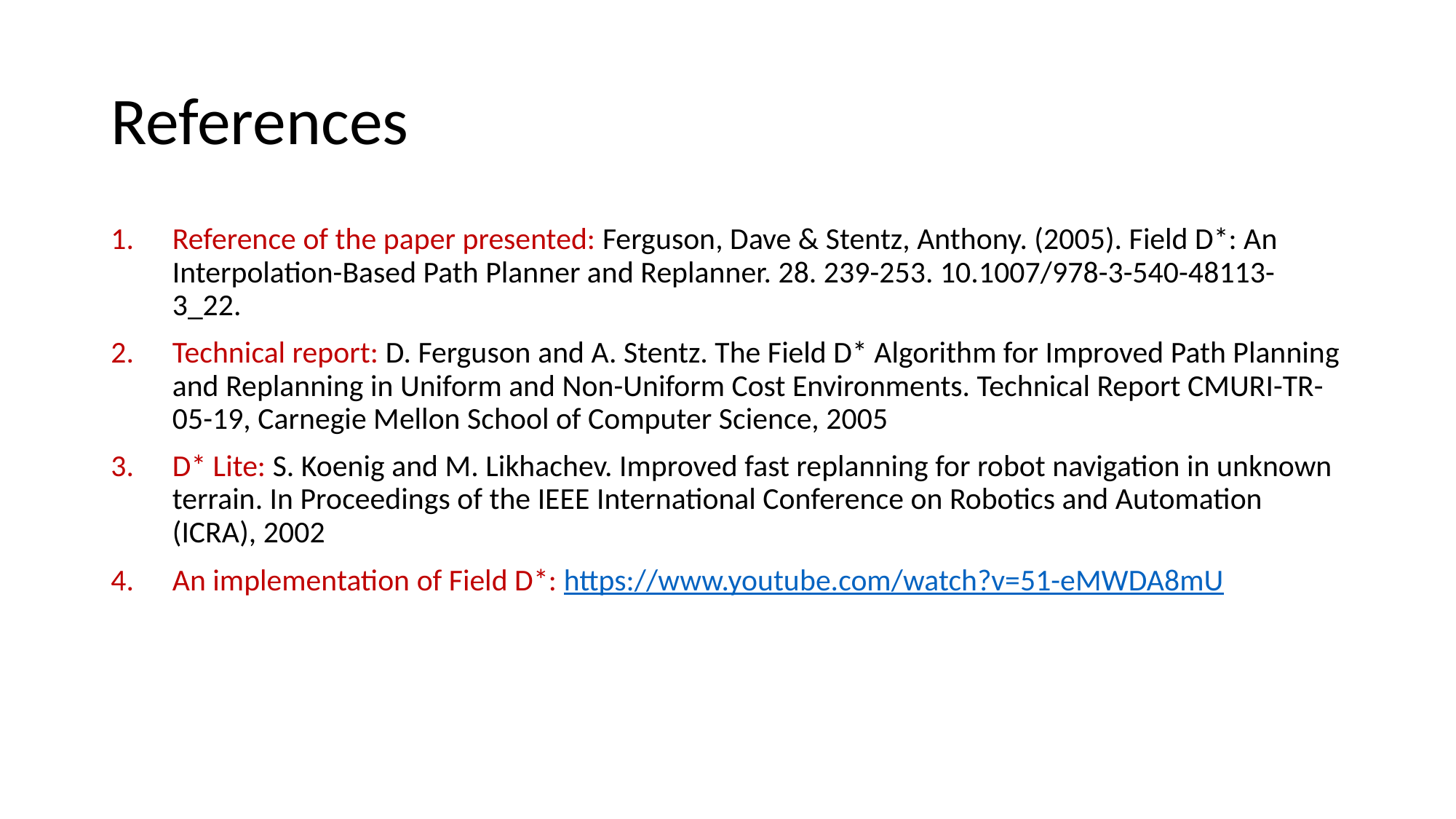

# References
Reference of the paper presented: Ferguson, Dave & Stentz, Anthony. (2005). Field D*: An Interpolation-Based Path Planner and Replanner. 28. 239-253. 10.1007/978-3-540-48113-3_22.
Technical report: D. Ferguson and A. Stentz. The Field D* Algorithm for Improved Path Planning and Replanning in Uniform and Non-Uniform Cost Environments. Technical Report CMURI-TR-05-19, Carnegie Mellon School of Computer Science, 2005
D* Lite: S. Koenig and M. Likhachev. Improved fast replanning for robot navigation in unknown terrain. In Proceedings of the IEEE International Conference on Robotics and Automation (ICRA), 2002
An implementation of Field D*: https://www.youtube.com/watch?v=51-eMWDA8mU